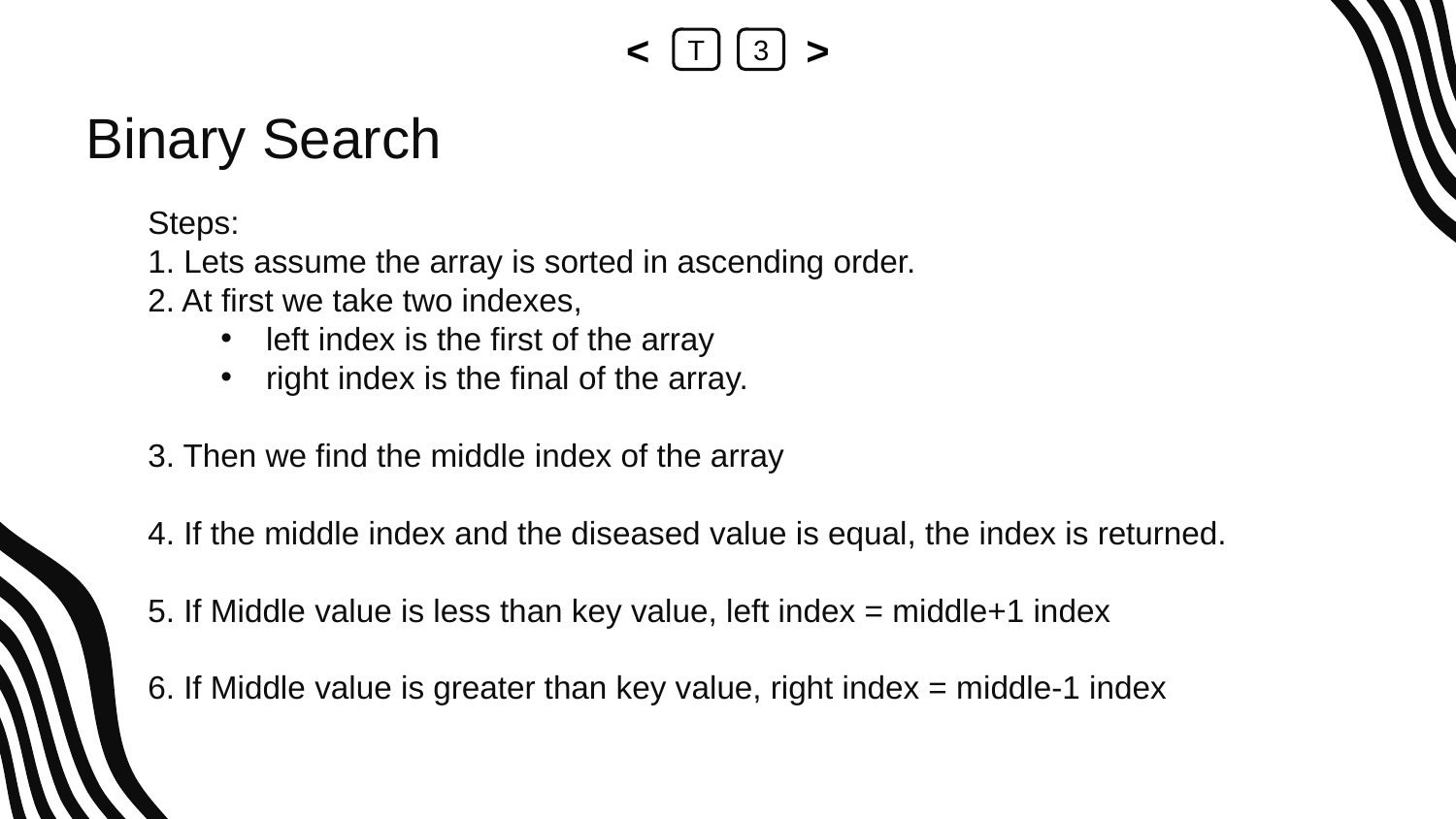

<
T
3
>
# Binary Search
Steps:
1. Lets assume the array is sorted in ascending order.
2. At first we take two indexes,
left index is the first of the array
right index is the final of the array.

3. Then we find the middle index of the array

4. If the middle index and the diseased value is equal, the index is returned.

5. If Middle value is less than key value, left index = middle+1 index

6. If Middle value is greater than key value, right index = middle-1 index